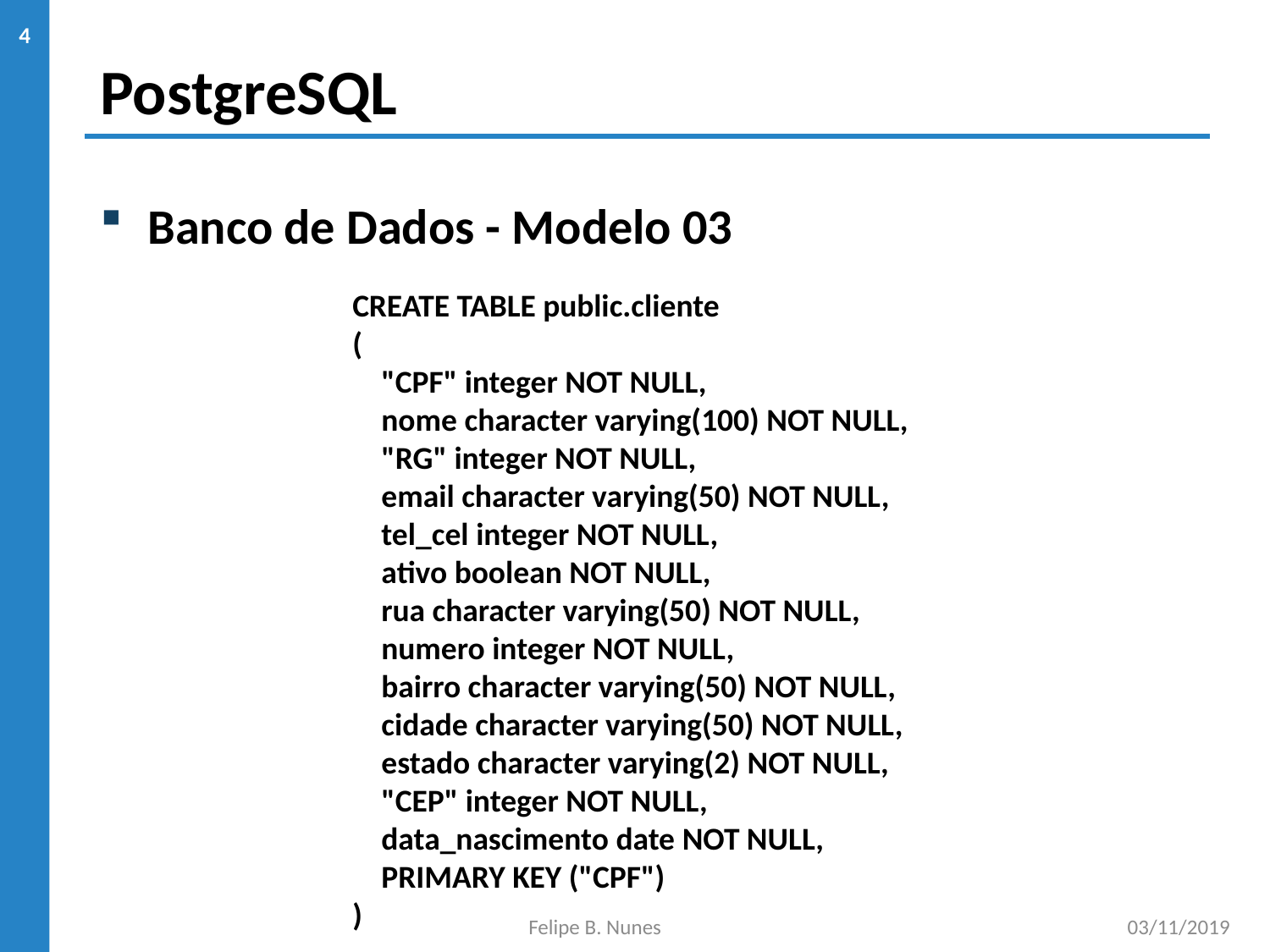

# PostgreSQL
4
Banco de Dados - Modelo 03

CREATE TABLE public.cliente
(
    "CPF" integer NOT NULL,
    nome character varying(100) NOT NULL,
    "RG" integer NOT NULL,
    email character varying(50) NOT NULL,
    tel_cel integer NOT NULL,
    ativo boolean NOT NULL,
    rua character varying(50) NOT NULL,
    numero integer NOT NULL,
    bairro character varying(50) NOT NULL,
    cidade character varying(50) NOT NULL,
    estado character varying(2) NOT NULL,
    "CEP" integer NOT NULL,
    data_nascimento date NOT NULL,
    PRIMARY KEY ("CPF")
)
Felipe B. Nunes
03/11/2019